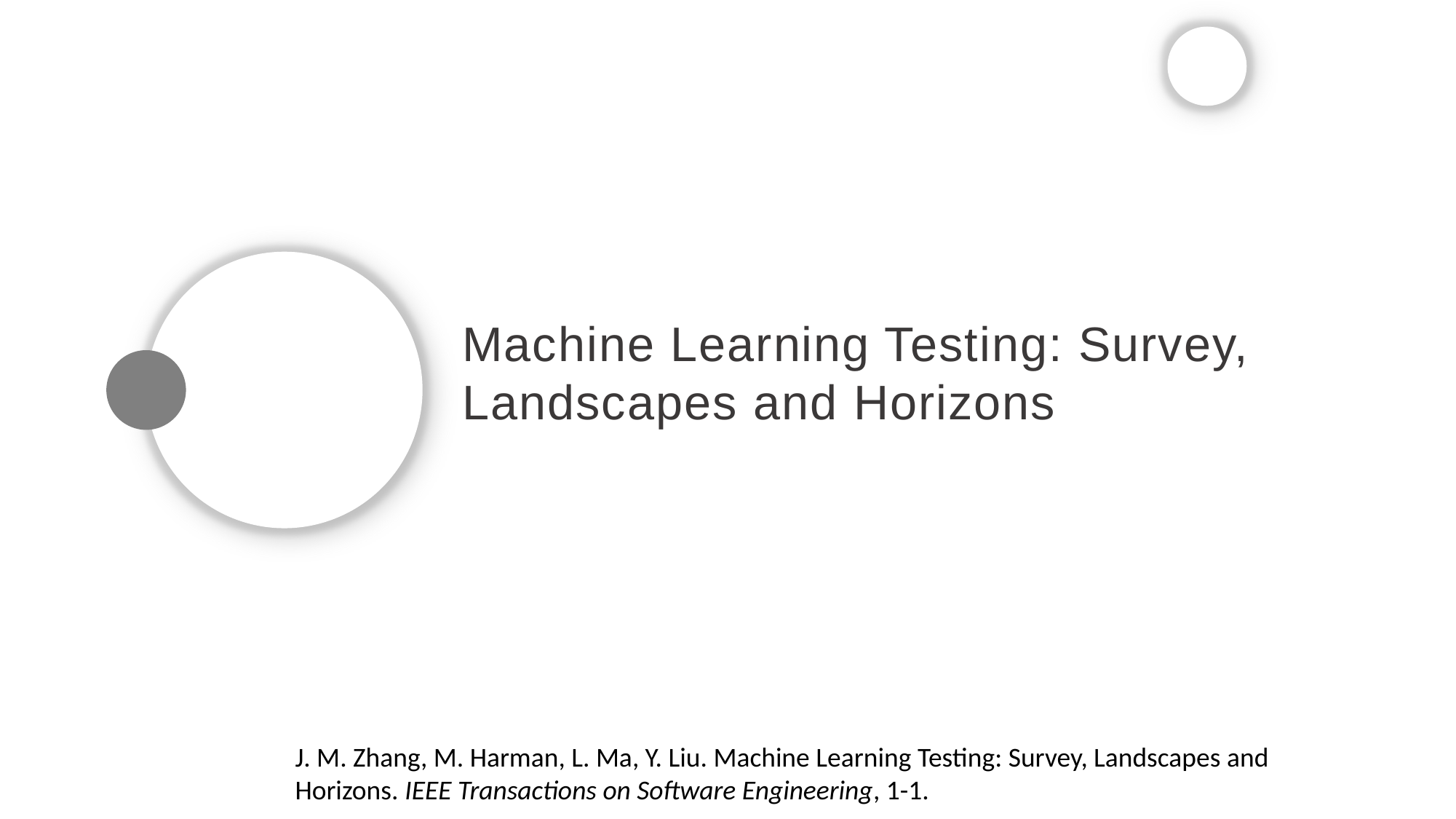

Machine Learning Testing: Survey, Landscapes and Horizons

J. M. Zhang, M. Harman, L. Ma, Y. Liu. Machine Learning Testing: Survey, Landscapes and Horizons. IEEE Transactions on Software Engineering, 1-1.